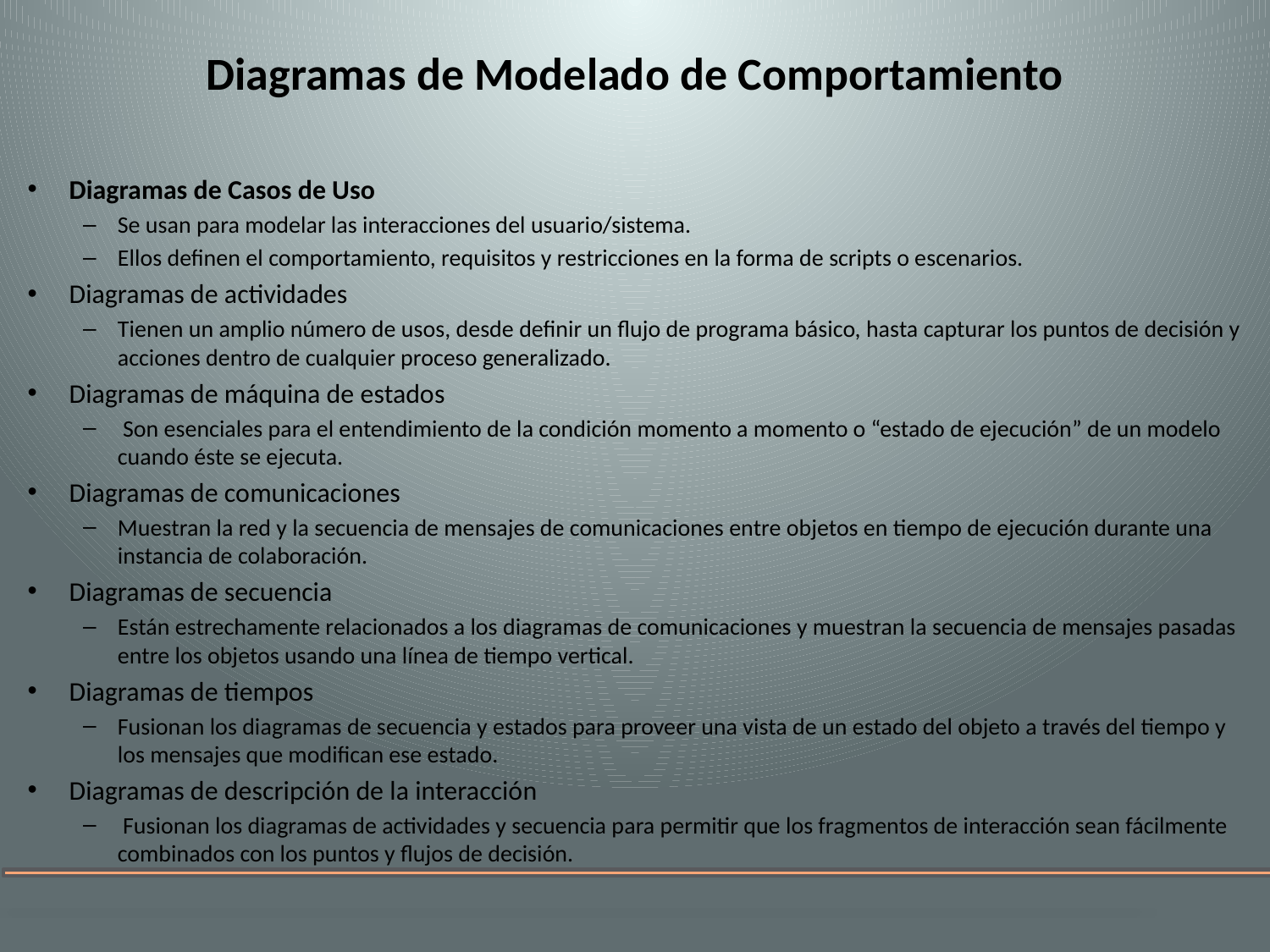

# Diagramas de Modelado de Comportamiento
Diagramas de Casos de Uso
Se usan para modelar las interacciones del usuario/sistema.
Ellos definen el comportamiento, requisitos y restricciones en la forma de scripts o escenarios.
Diagramas de actividades
Tienen un amplio número de usos, desde definir un flujo de programa básico, hasta capturar los puntos de decisión y acciones dentro de cualquier proceso generalizado.
Diagramas de máquina de estados
 Son esenciales para el entendimiento de la condición momento a momento o “estado de ejecución” de un modelo cuando éste se ejecuta.
Diagramas de comunicaciones
Muestran la red y la secuencia de mensajes de comunicaciones entre objetos en tiempo de ejecución durante una instancia de colaboración.
Diagramas de secuencia
Están estrechamente relacionados a los diagramas de comunicaciones y muestran la secuencia de mensajes pasadas entre los objetos usando una línea de tiempo vertical.
Diagramas de tiempos
Fusionan los diagramas de secuencia y estados para proveer una vista de un estado del objeto a través del tiempo y los mensajes que modifican ese estado.
Diagramas de descripción de la interacción
 Fusionan los diagramas de actividades y secuencia para permitir que los fragmentos de interacción sean fácilmente combinados con los puntos y flujos de decisión.